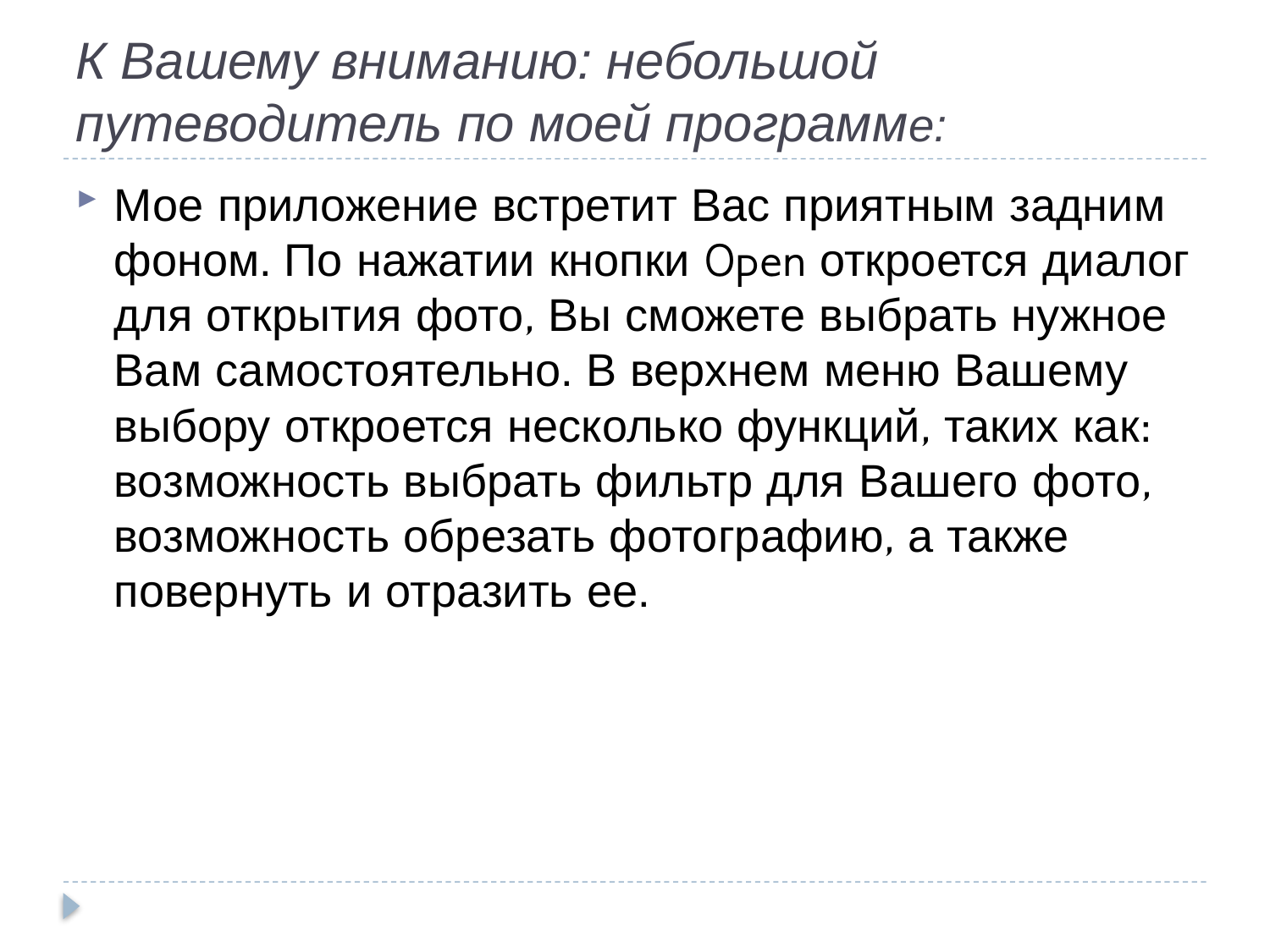

# К Вашему вниманию: небольшой путеводитель по моей программе:
Мое приложение встретит Вас приятным задним фоном. По нажатии кнопки Open откроется диалог для открытия фото, Вы сможете выбрать нужное Вам самостоятельно. В верхнем меню Вашему выбору откроется несколько функций, таких как: возможность выбрать фильтр для Вашего фото, возможность обрезать фотографию, а также повернуть и отразить ее.